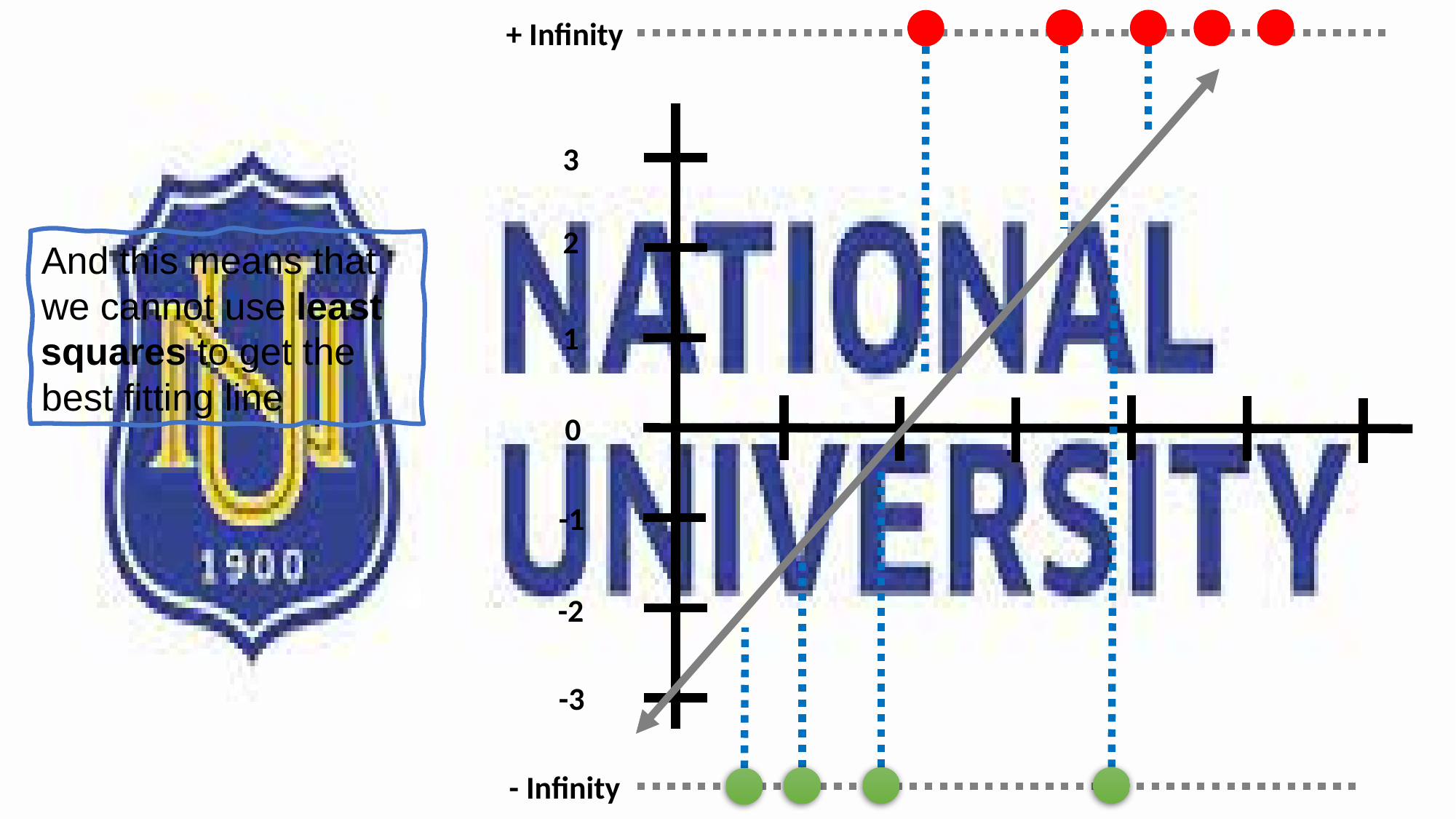

+ Infinity

3
2
And this means that we cannot use least squares to get the best fitting line
1
0
-1
-2
-3
- Infinity